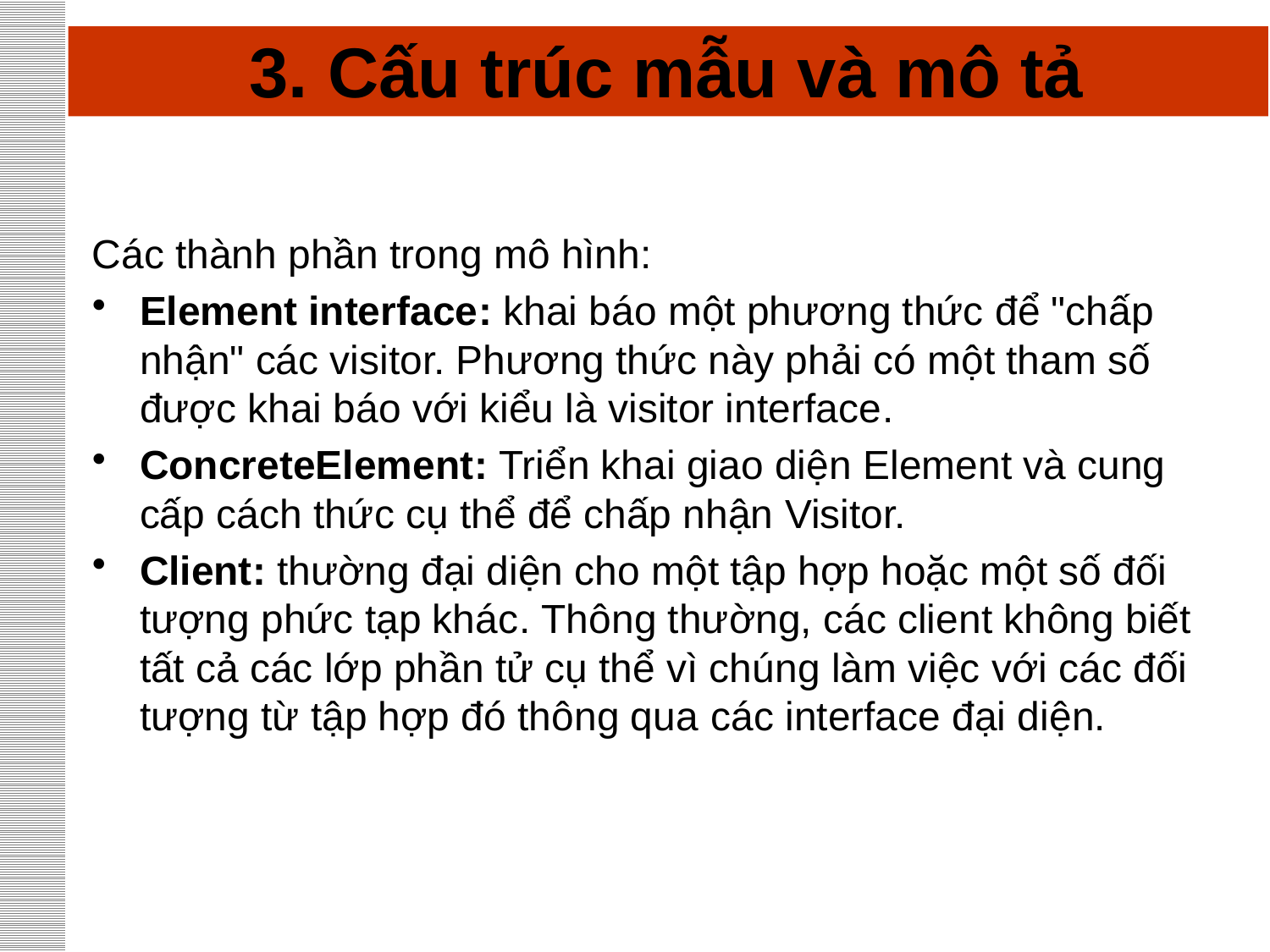

# 3. Cấu trúc mẫu và mô tả
Các thành phần trong mô hình:
Element interface: khai báo một phương thức để "chấp nhận" các visitor. Phương thức này phải có một tham số được khai báo với kiểu là visitor interface.
ConcreteElement: Triển khai giao diện Element và cung cấp cách thức cụ thể để chấp nhận Visitor.
Client: thường đại diện cho một tập hợp hoặc một số đối tượng phức tạp khác. Thông thường, các client không biết tất cả các lớp phần tử cụ thể vì chúng làm việc với các đối tượng từ tập hợp đó thông qua các interface đại diện.